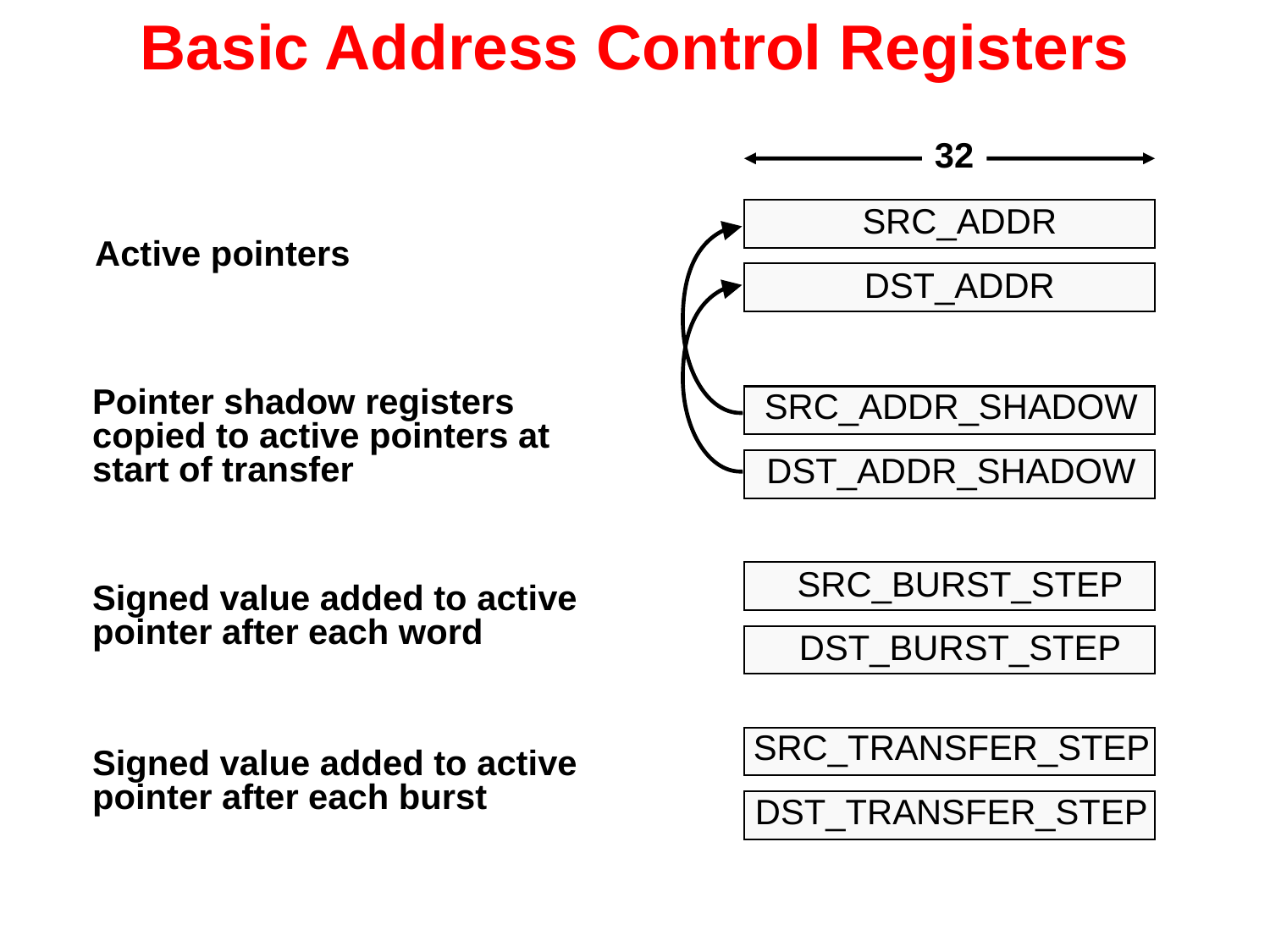

# Basic Address Control Registers
32

SRC_ADDR

Active pointers

DST_ADDR

Pointer shadow registers copied to active pointers at start of transfer

SRC_ADDR_SHADOW

DST_ADDR_SHADOW

SRC_BURST_STEP
Signed value added to active pointer after each word

DST_BURST_STEP
SRC_TRANSFER_STEP

Signed value added to active pointer after each burst
DST_TRANSFER_STEP